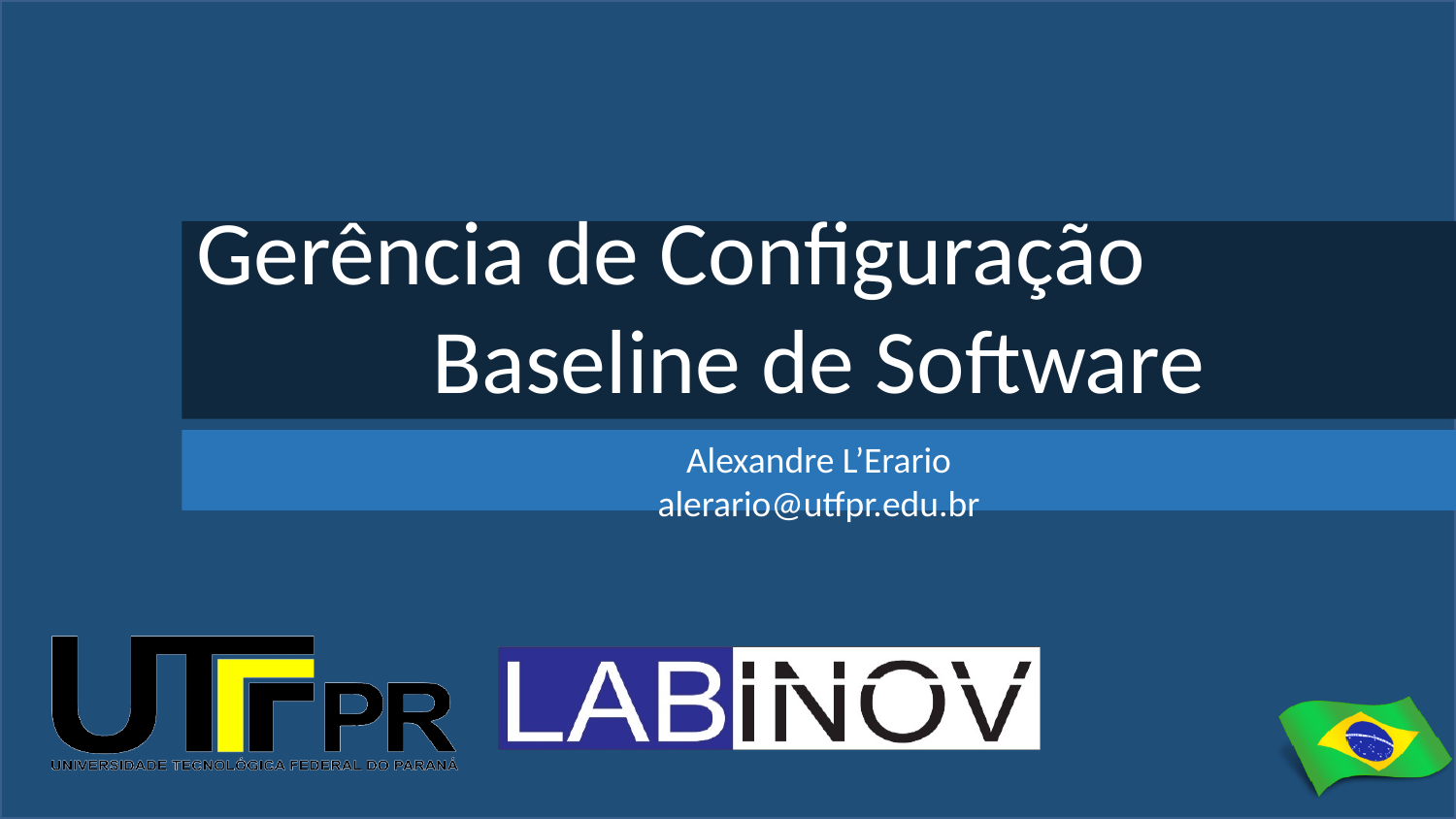

Gerência de Configuração
Baseline de Software
Alexandre L’Erario
alerario@utfpr.edu.br